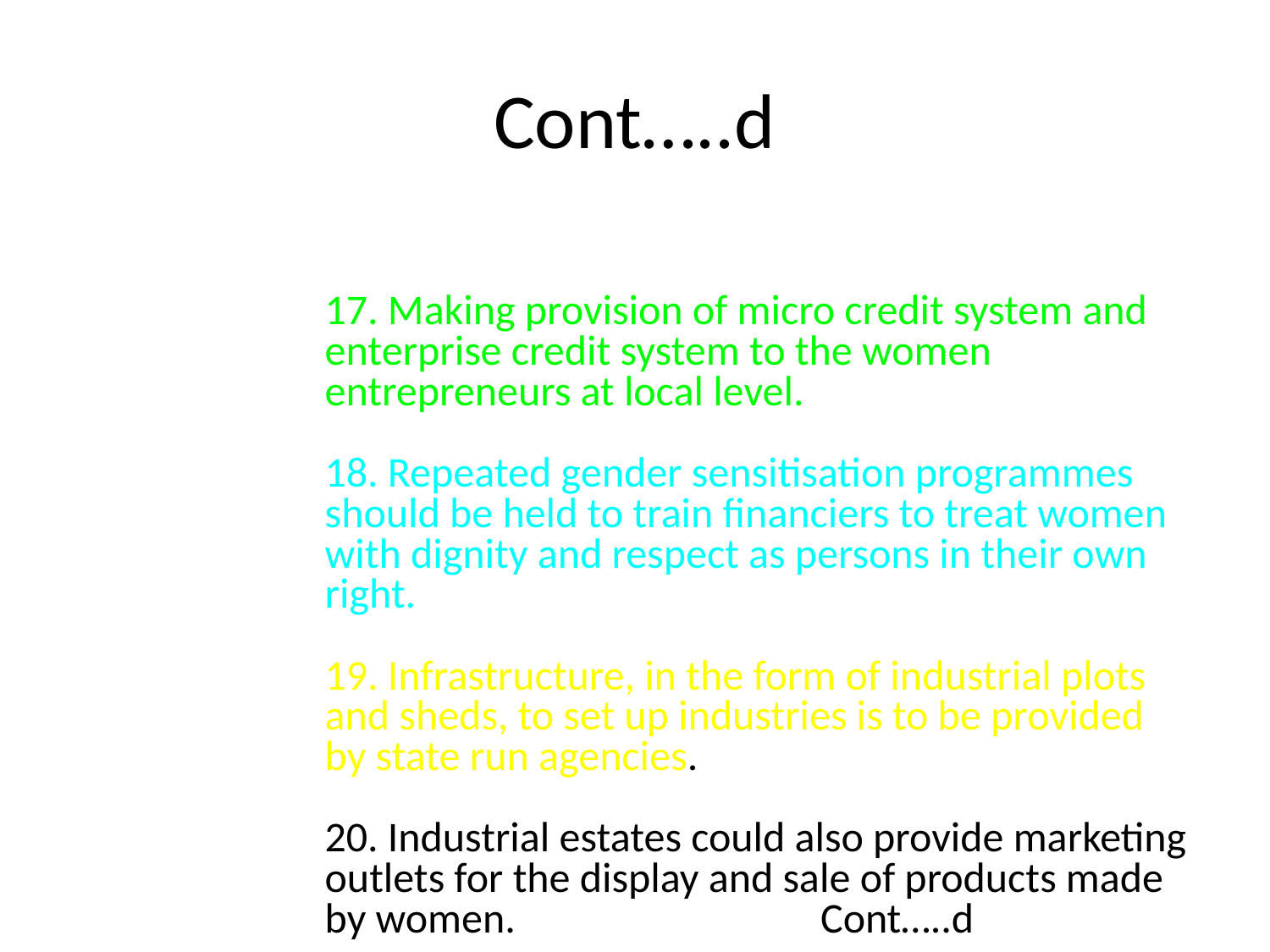

# Cont…..d
     17. Making provision of micro credit system and enterprise credit system to the women entrepreneurs at local level.
18. Repeated gender sensitisation programmes should be held to train financiers to treat women with dignity and respect as persons in their own right.
19. Infrastructure, in the form of industrial plots and sheds, to set up industries is to be provided by state run agencies.
20. Industrial estates could also provide marketing outlets for the display and sale of products made by women.                                Cont…..d